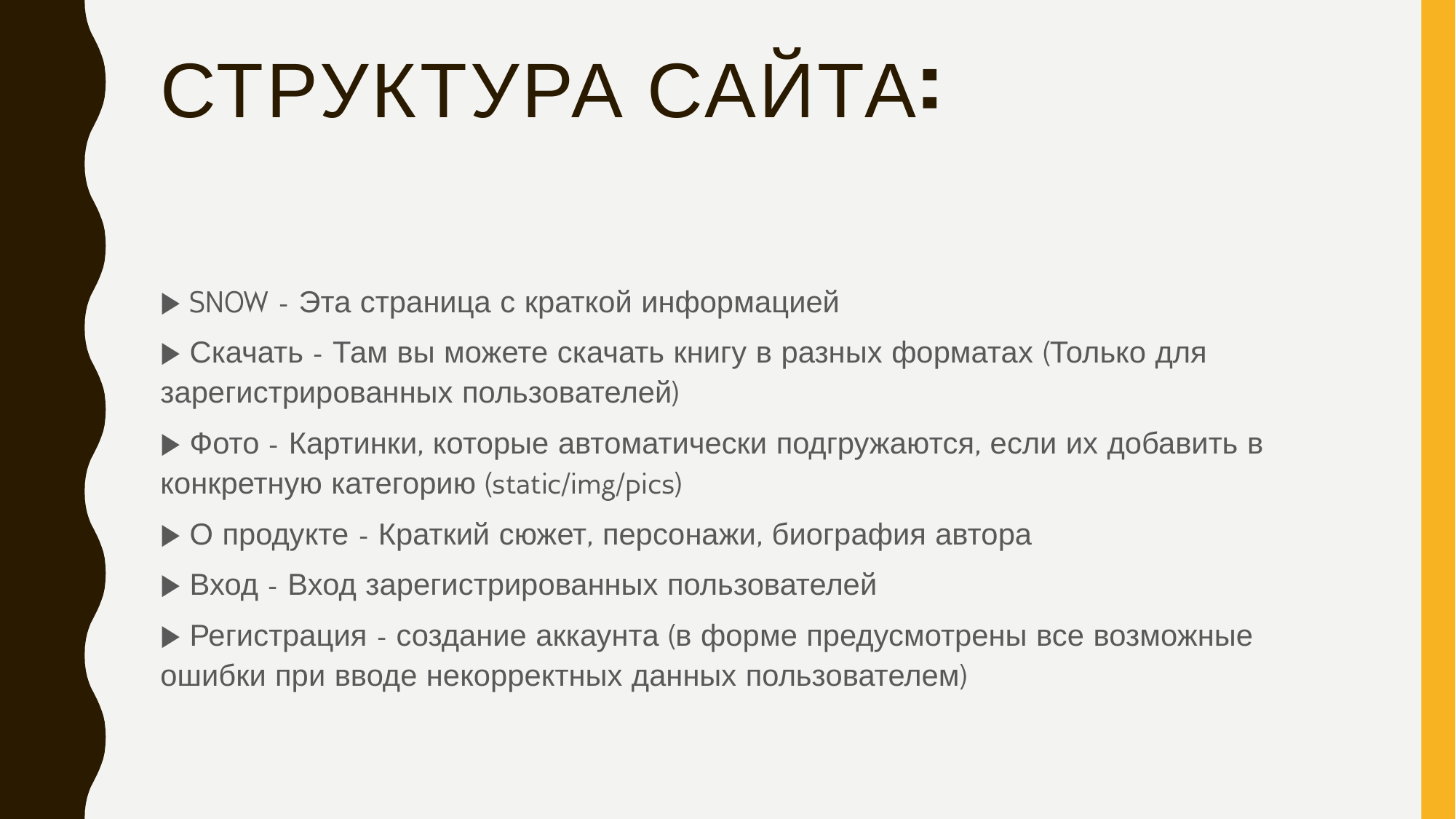

# Структура сайта:
▶ SNOW - Эта страница с краткой информацией
▶ Скачать - Там вы можете скачать книгу в разных форматах (Только для зарегистрированных пользователей)
▶ Фото - Картинки, которые автоматически подгружаются, если их добавить в конкретную категорию (static/img/pics)
▶ О продукте - Краткий сюжет, персонажи, биография автора
▶ Вход - Вход зарегистрированных пользователей
▶ Регистрация - создание аккаунта (в форме предусмотрены все возможные ошибки при вводе некорректных данных пользователем)